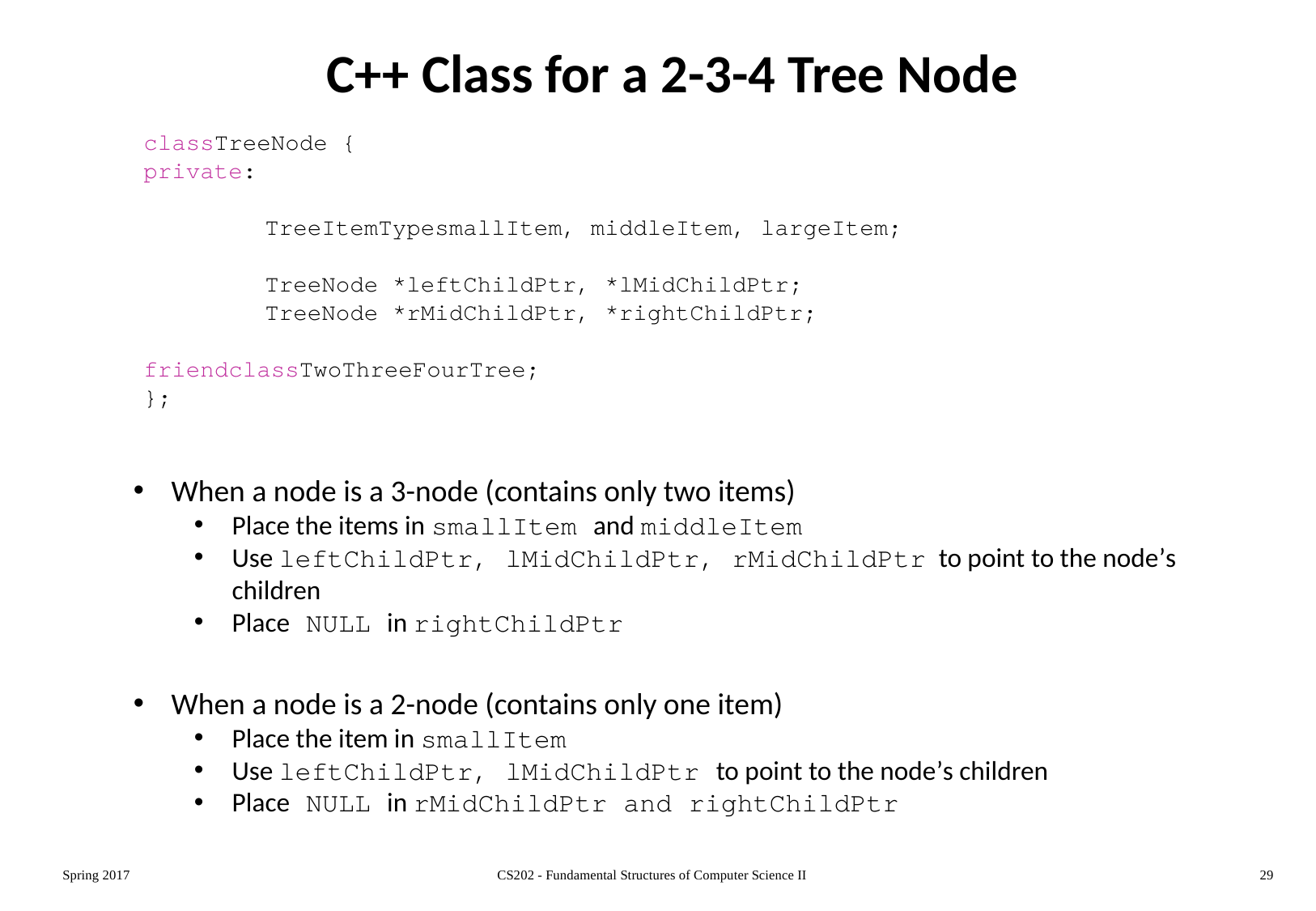

# C++ Class for a 2-3-4 Tree Node
classTreeNode {
private:

	TreeItemTypesmallItem, middleItem, largeItem;

	TreeNode *leftChildPtr, *lMidChildPtr;
	TreeNode *rMidChildPtr, *rightChildPtr;

friendclassTwoThreeFourTree;
};
When a node is a 3-node (contains only two items)
Place the items in smallItem and middleItem
Use leftChildPtr, lMidChildPtr, rMidChildPtr  to point to the node’s children
Place NULL in rightChildPtr
When a node is a 2-node (contains only one item)
Place the item in smallItem
Use leftChildPtr, lMidChildPtr to point to the node’s children
Place NULL in rMidChildPtr and rightChildPtr
Spring 2017
CS202 - Fundamental Structures of Computer Science II
29